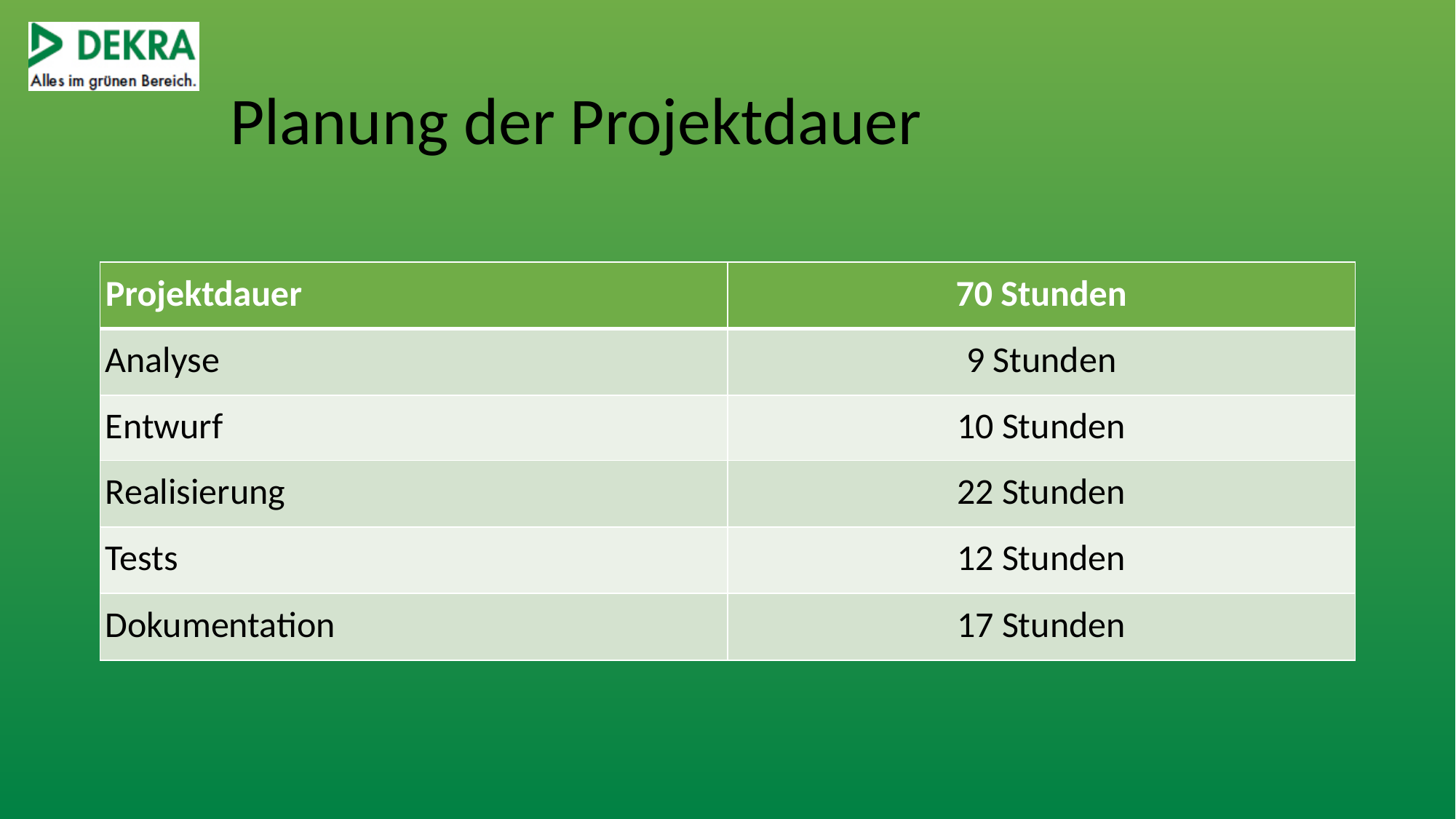

# Planung der Projektdauer
| Projektdauer | 70 Stunden |
| --- | --- |
| Analyse | 9 Stunden |
| Entwurf | 10 Stunden |
| Realisierung | 22 Stunden |
| Tests | 12 Stunden |
| Dokumentation | 17 Stunden |